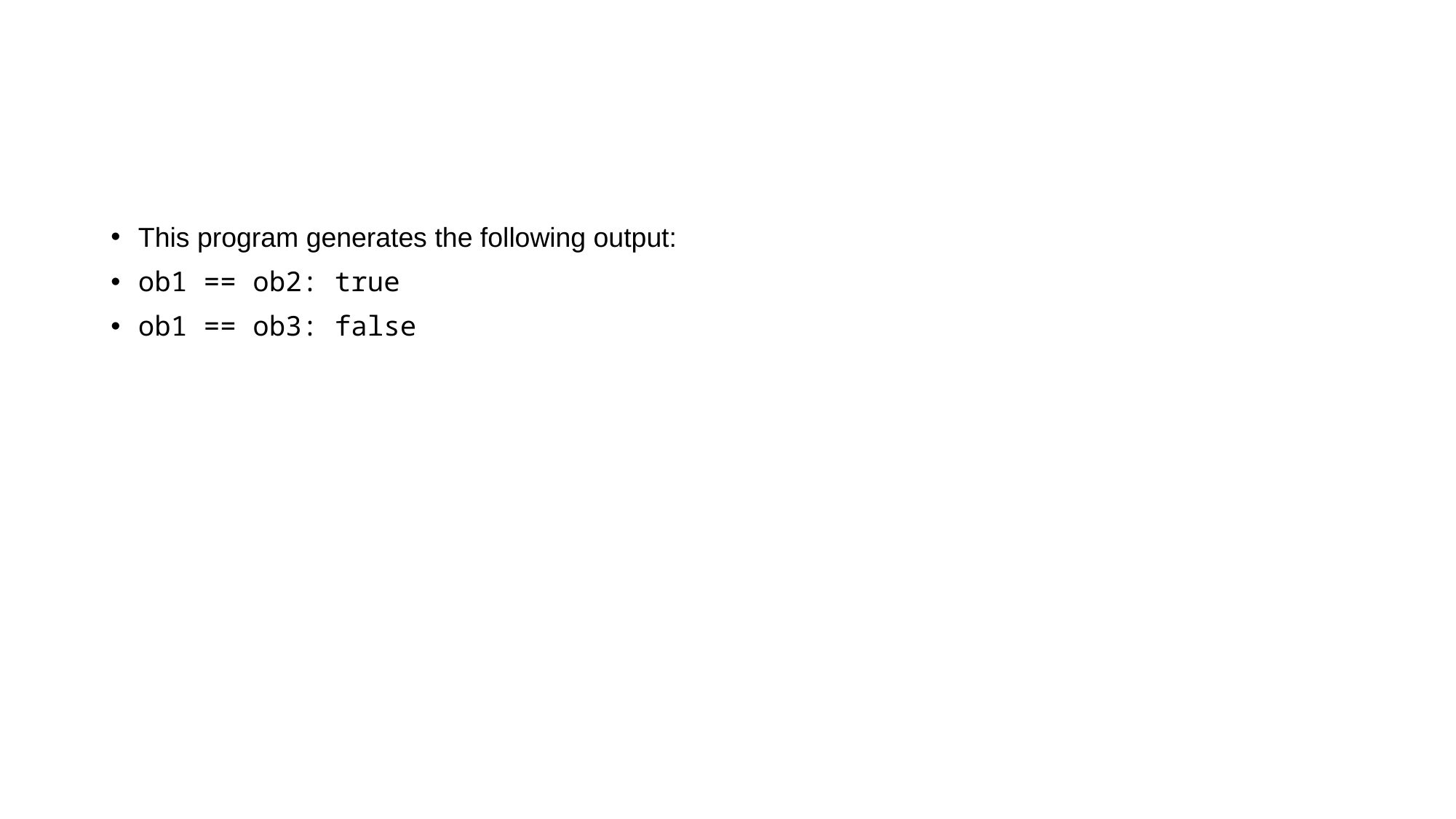

#
This program generates the following output:
ob1 == ob2: true
ob1 == ob3: false